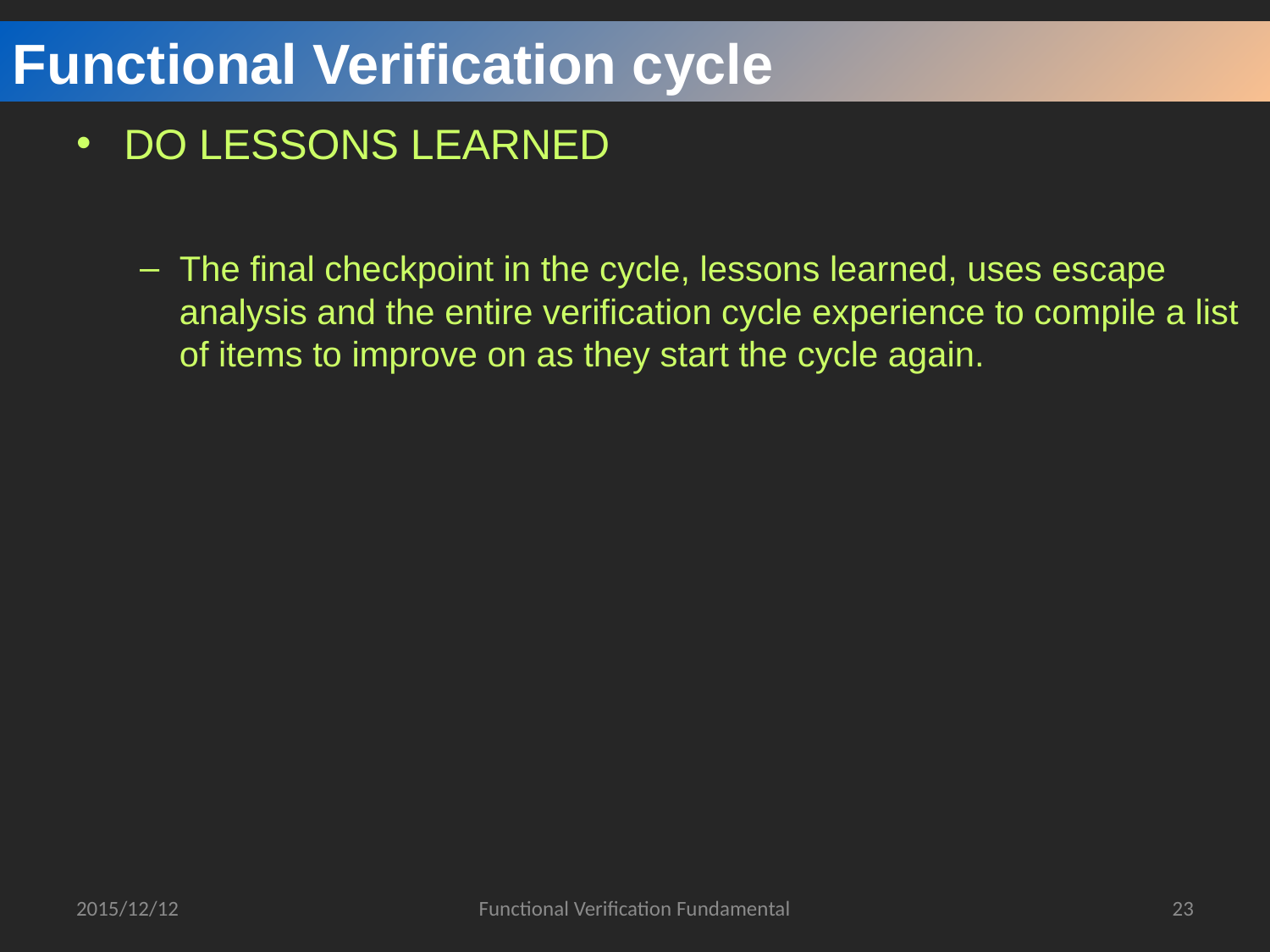

Functional Verification cycle
DO LESSONS LEARNED

The final checkpoint in the cycle, lessons learned, uses escape analysis and the entire verification cycle experience to compile a list of items to improve on as they start the cycle again.

2015/12/12
Functional Verification Fundamental
23